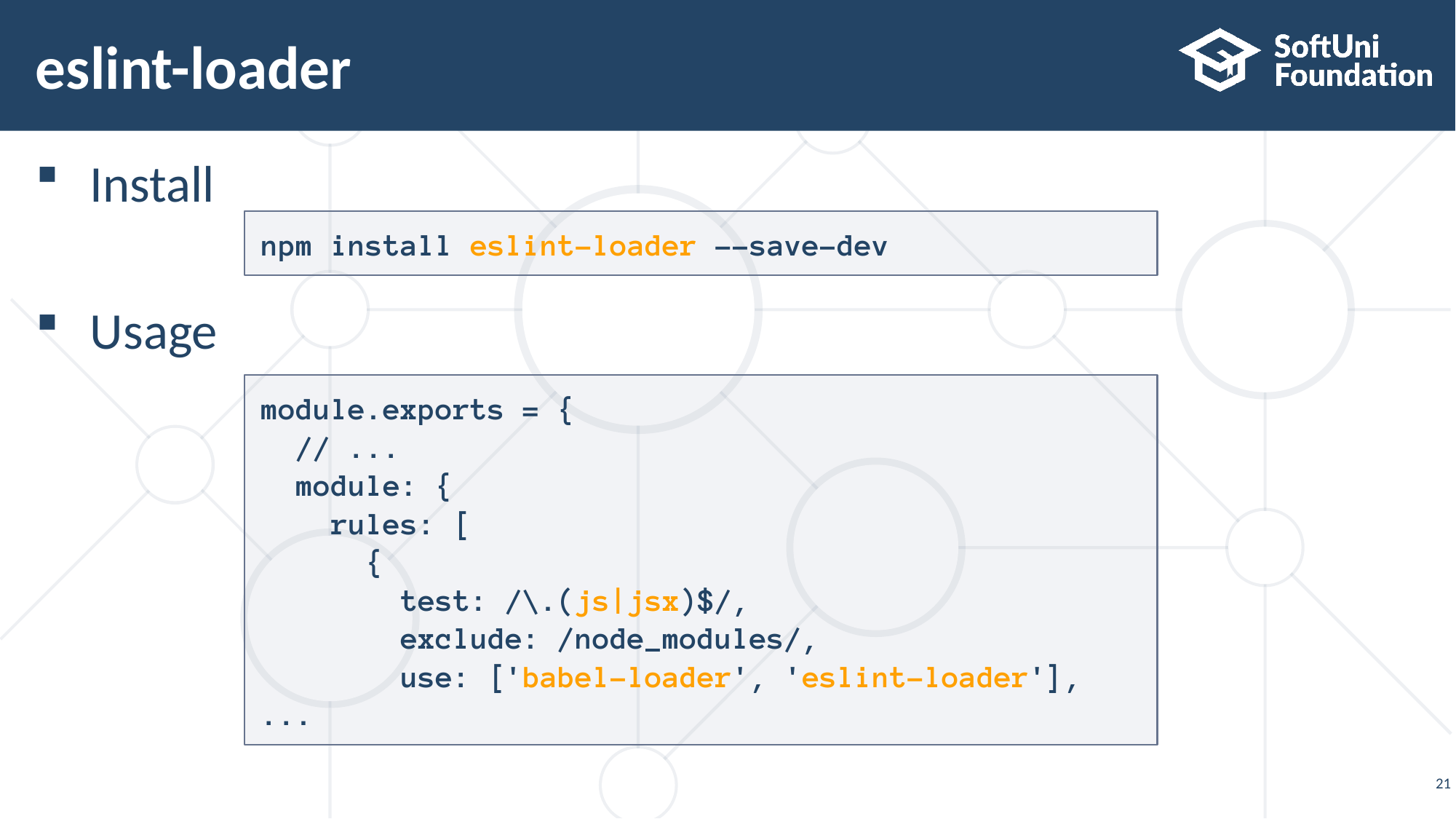

# eslint-loader
Install

Usage
npm install eslint-loader --save-dev
module.exports = {
  // ...
  module: {
    rules: [
      {
        test: /\.(js|jsx)$/,
        exclude: /node_modules/,
        use: ['babel-loader', 'eslint-loader'],
...
21